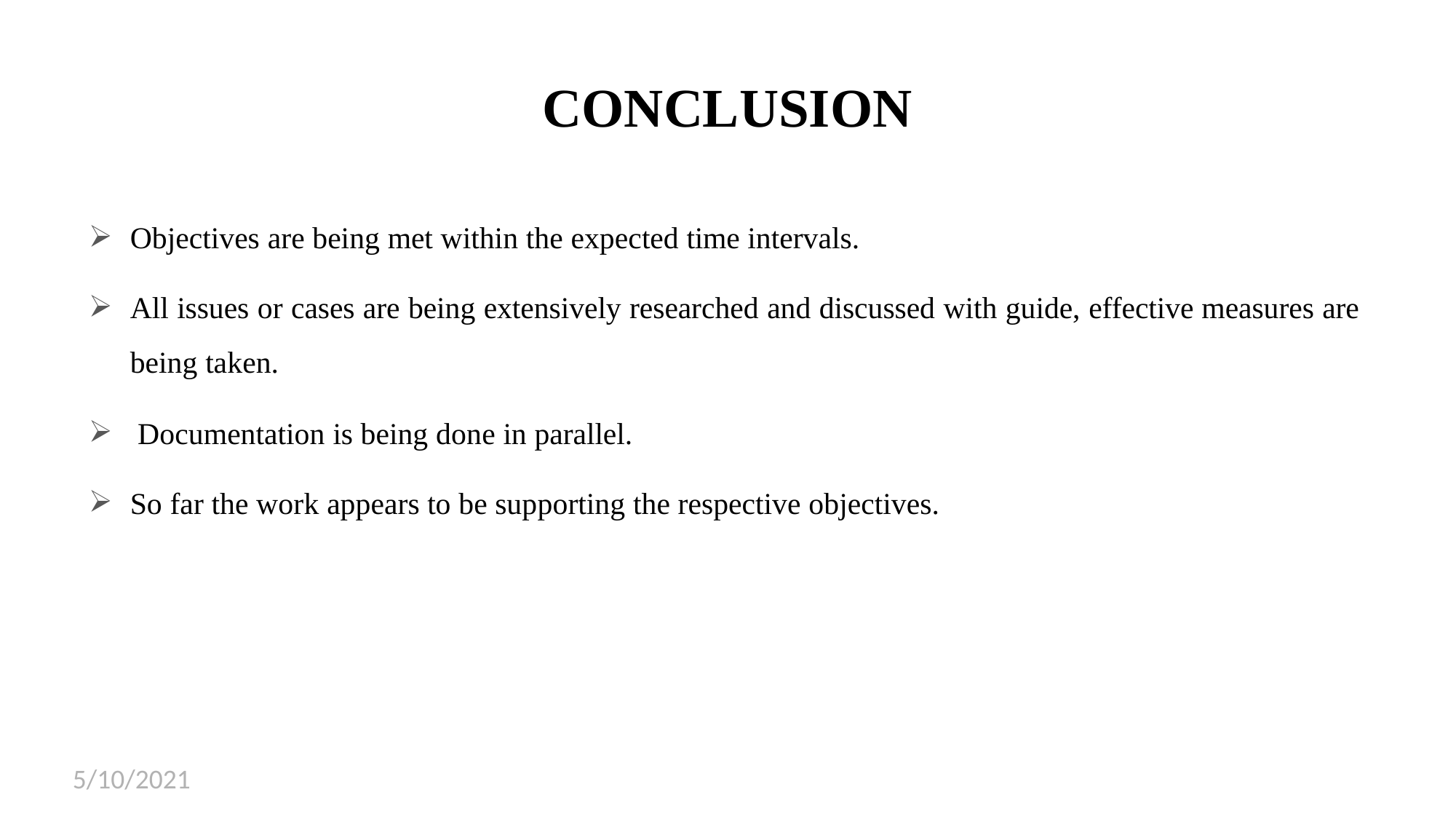

# CONCLUSION
Objectives are being met within the expected time intervals.
All issues or cases are being extensively researched and discussed with guide, effective measures are
being taken.

Documentation is being done in parallel.
So far the work appears to be supporting the respective objectives.
5/10/2021
25